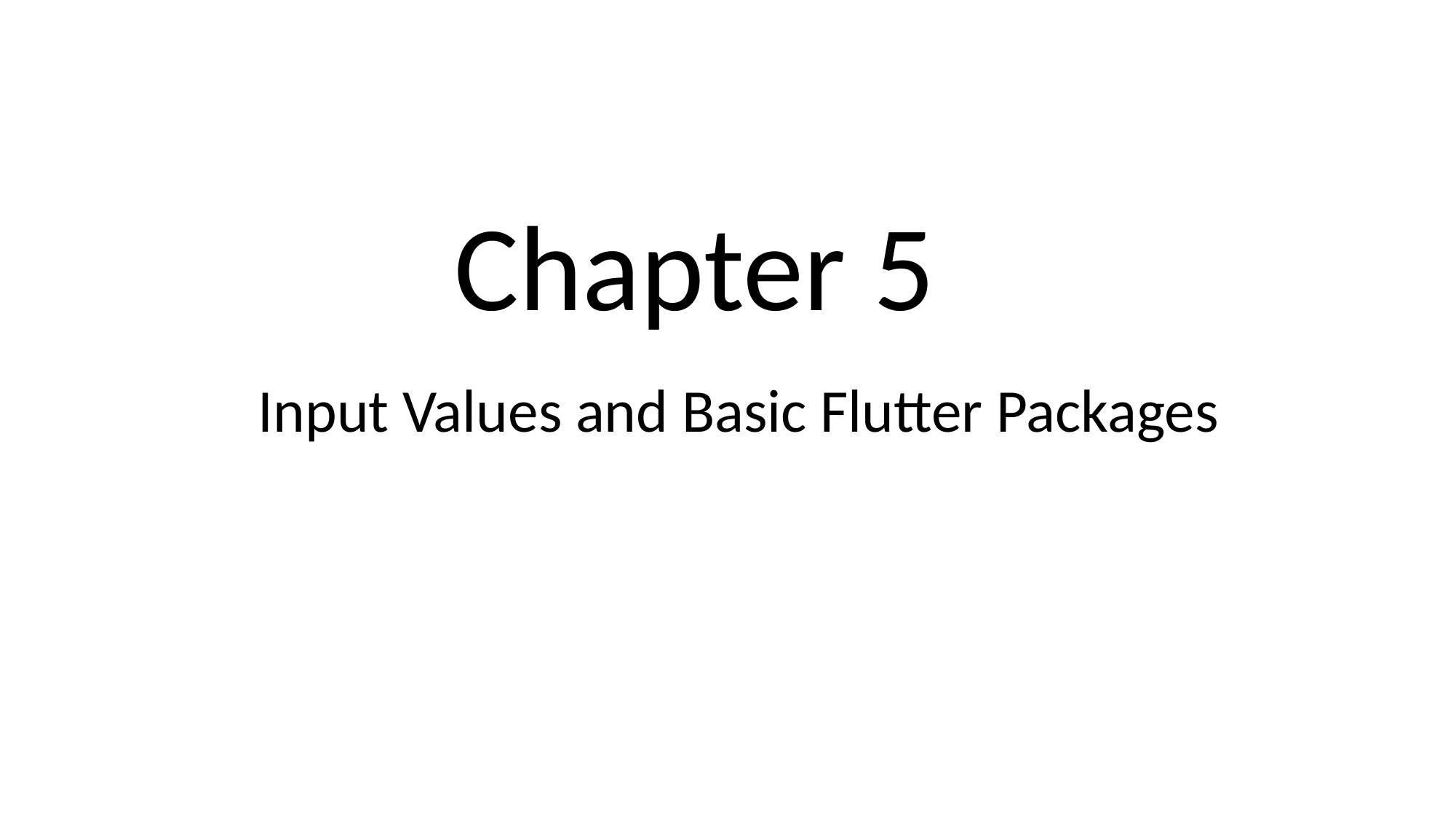

# Chapter 5
Input Values and Basic Flutter Packages